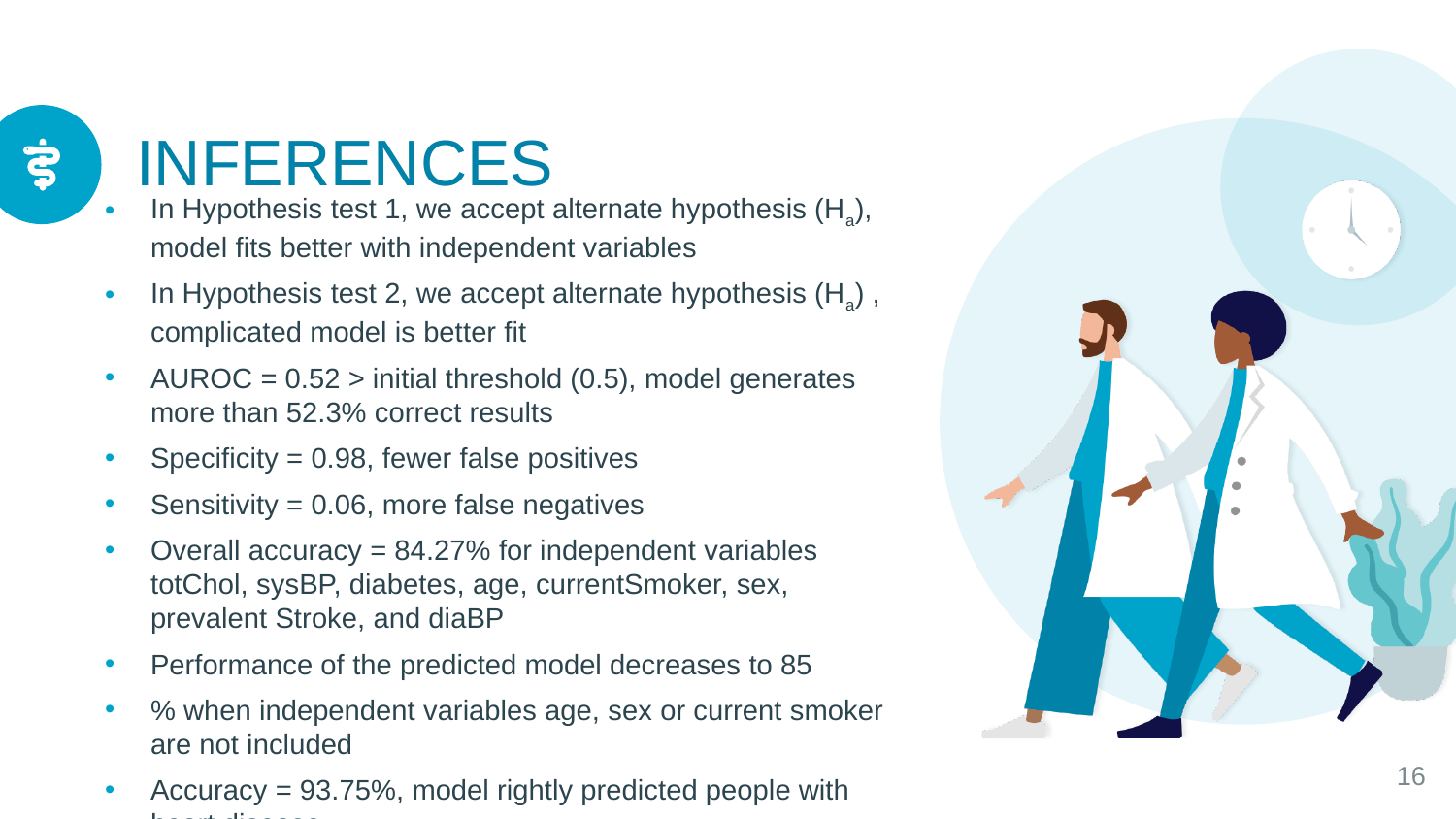

# INFERENCES
In Hypothesis test 1, we accept alternate hypothesis (Ha), model fits better with independent variables
In Hypothesis test 2, we accept alternate hypothesis (Ha) , complicated model is better fit
AUROC = 0.52 > initial threshold (0.5), model generates more than 52.3% correct results
Specificity = 0.98, fewer false positives
Sensitivity = 0.06, more false negatives
Overall accuracy = 84.27% for independent variables totChol, sysBP, diabetes, age, currentSmoker, sex, prevalent Stroke, and diaBP
Performance of the predicted model decreases to 85
% when independent variables age, sex or current smoker are not included
Accuracy = 93.75%, model rightly predicted people with heart disease

16